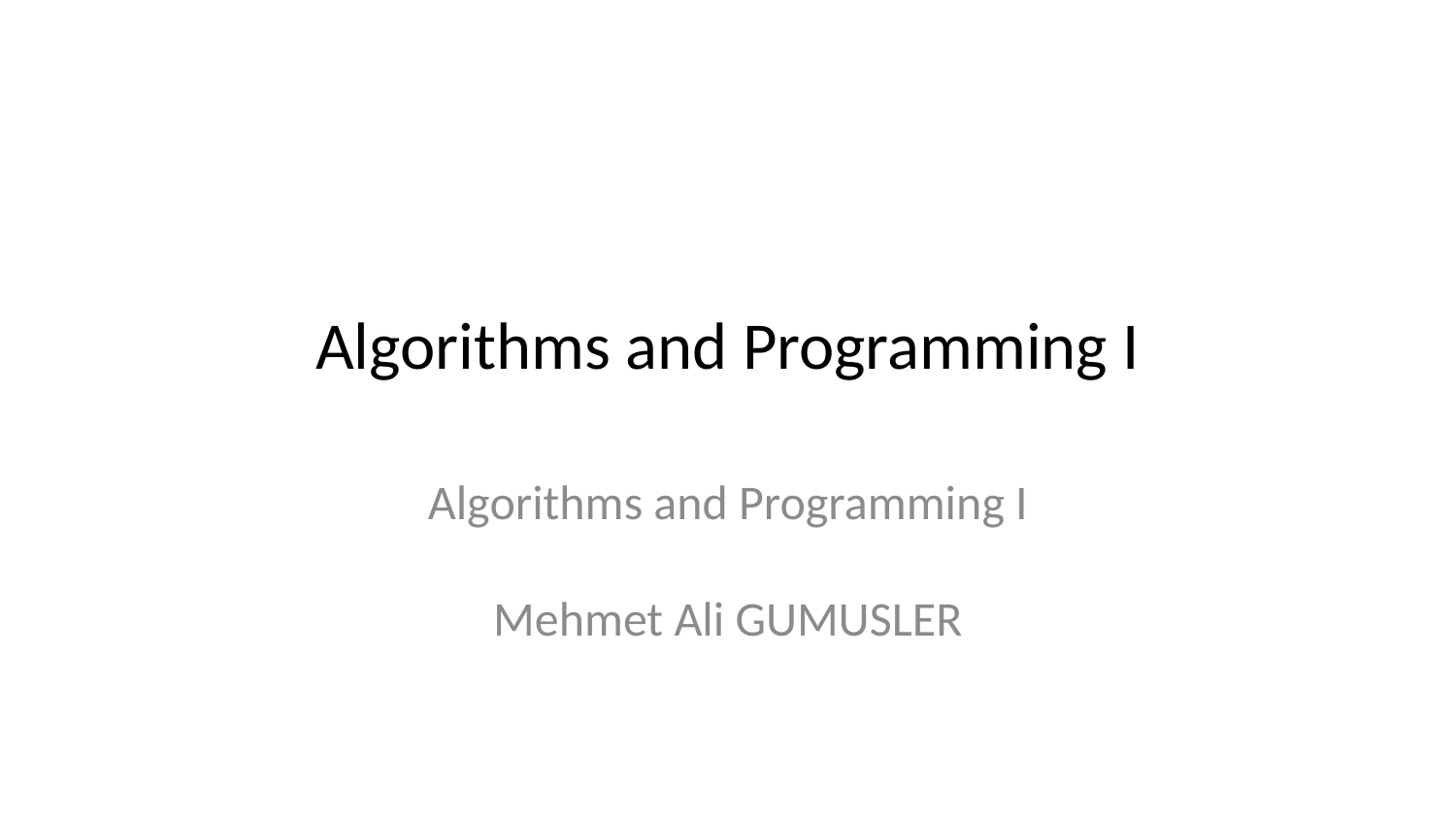

# Algorithms and Programming I
Algorithms and Programming I
Mehmet Ali GUMUSLER